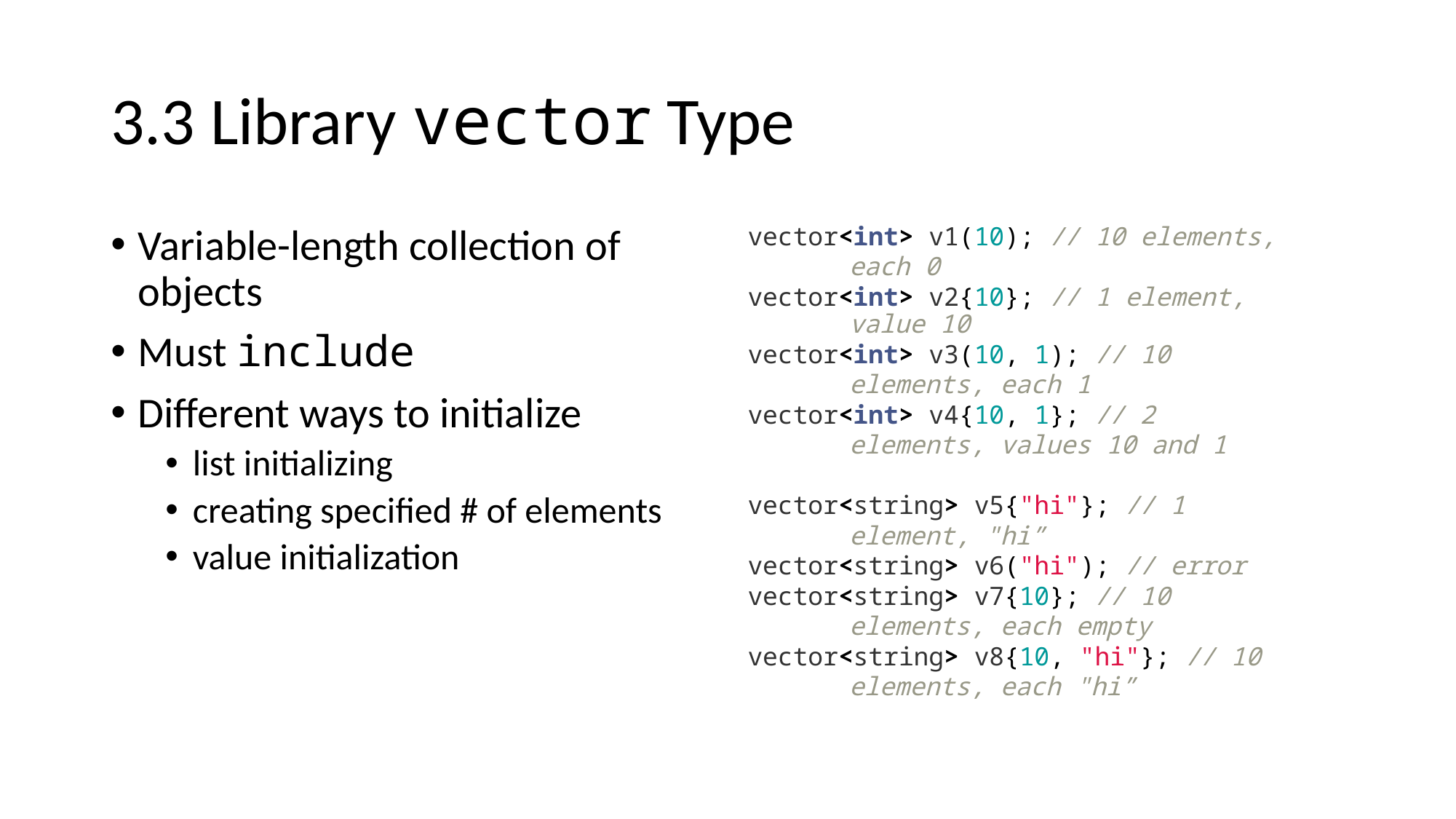

# 3.3 Library vector Type
Variable-length collection of objects
Must include
Different ways to initialize
list initializing
creating specified # of elements
value initialization
vector<int> v1(10); // 10 elements,
	each 0
vector<int> v2{10}; // 1 element, 	value 10
vector<int> v3(10, 1); // 10
	elements, each 1
vector<int> v4{10, 1}; // 2
	elements, values 10 and 1

vector<string> v5{"hi"}; // 1
	element, "hi”
vector<string> v6("hi"); // error
vector<string> v7{10}; // 10
 	elements, each empty
vector<string> v8{10, "hi"}; // 10
 	elements, each "hi”